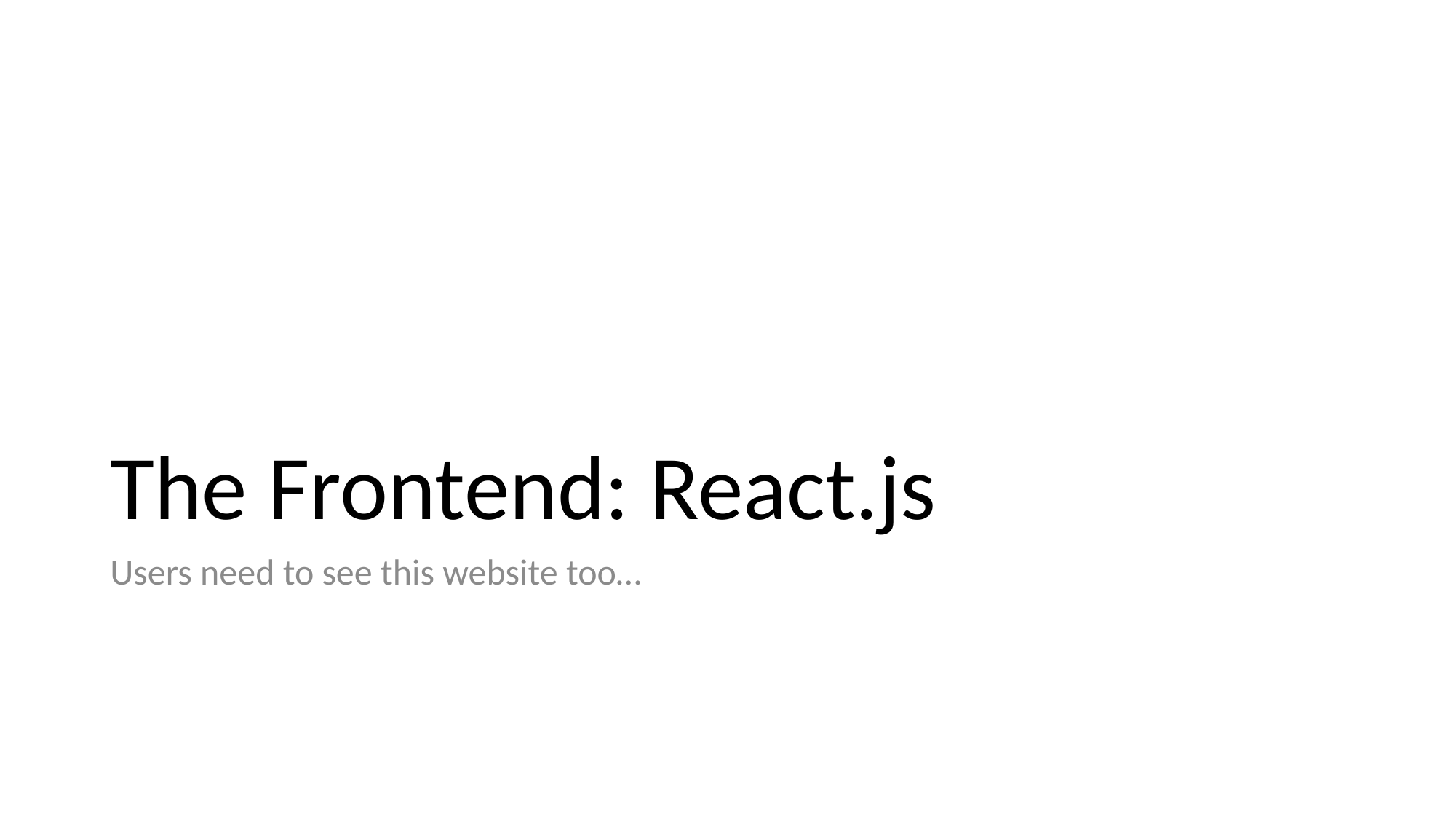

# The Frontend: React.js
Users need to see this website too…